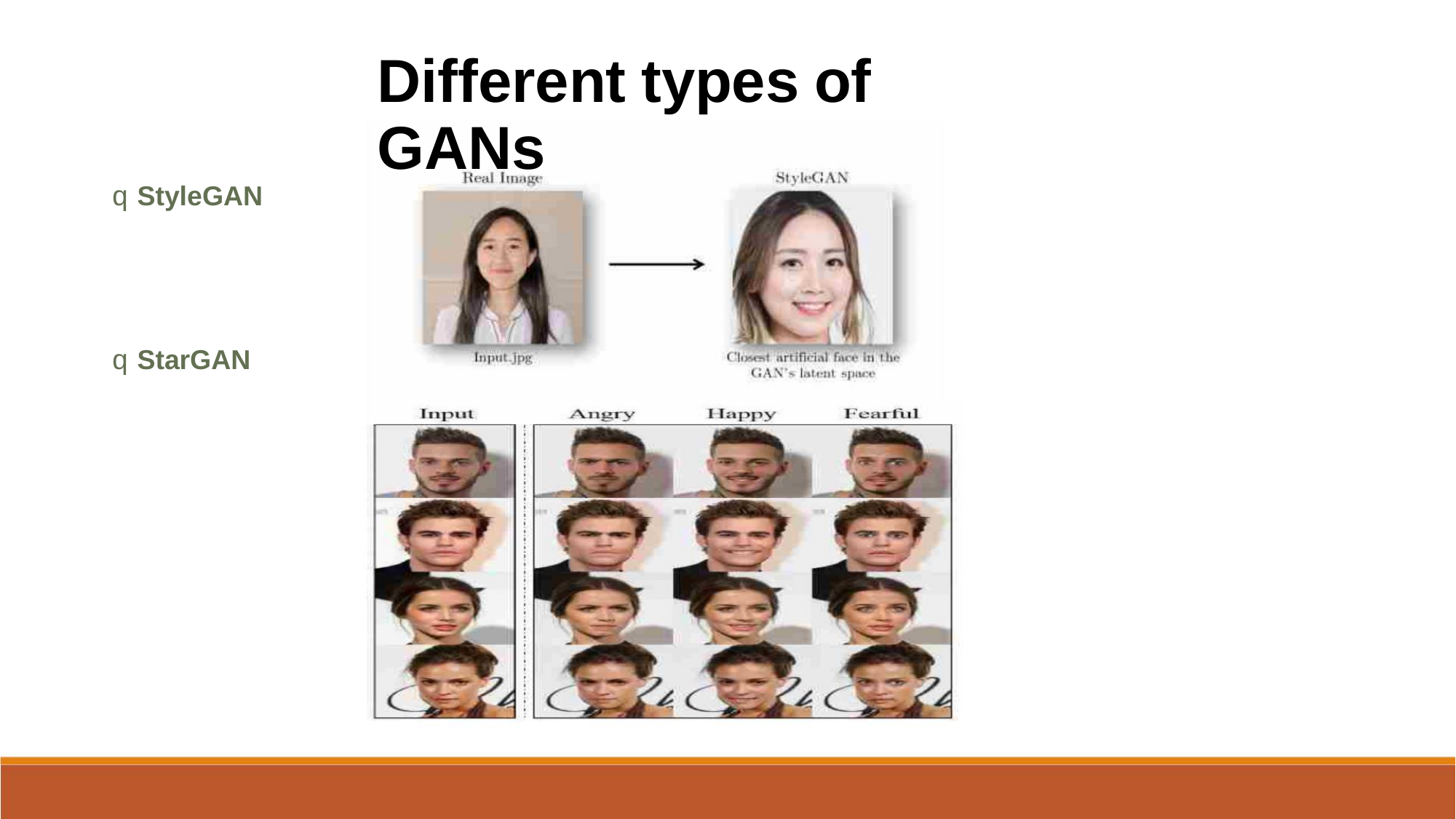

Different types of GANs
q StyleGAN
q StarGAN